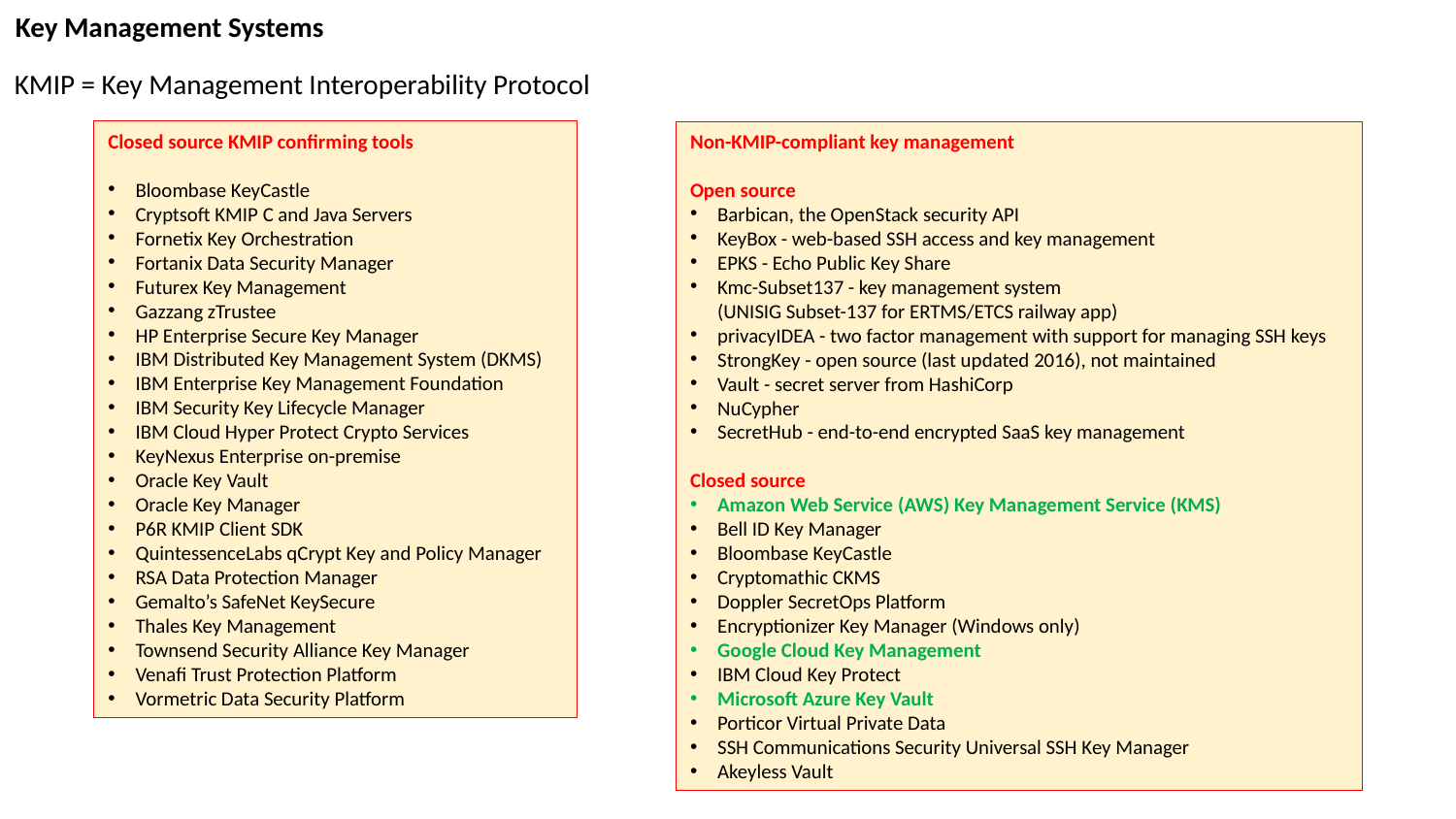

Key Management Systems
KMIP = Key Management Interoperability Protocol
Closed source KMIP confirming tools

Bloombase KeyCastle
Cryptsoft KMIP C and Java Servers
Fornetix Key Orchestration
Fortanix Data Security Manager
Futurex Key Management
Gazzang zTrustee
HP Enterprise Secure Key Manager
IBM Distributed Key Management System (DKMS)
IBM Enterprise Key Management Foundation
IBM Security Key Lifecycle Manager
IBM Cloud Hyper Protect Crypto Services
KeyNexus Enterprise on-premise
Oracle Key Vault
Oracle Key Manager
P6R KMIP Client SDK
QuintessenceLabs qCrypt Key and Policy Manager
RSA Data Protection Manager
Gemalto’s SafeNet KeySecure
Thales Key Management
Townsend Security Alliance Key Manager
Venafi Trust Protection Platform
Vormetric Data Security Platform
Non-KMIP-compliant key management

Open source
Barbican, the OpenStack security API
KeyBox - web-based SSH access and key management
EPKS - Echo Public Key Share
Kmc-Subset137 - key management system
(UNISIG Subset-137 for ERTMS/ETCS railway app)
privacyIDEA - two factor management with support for managing SSH keys
StrongKey - open source (last updated 2016), not maintained
Vault - secret server from HashiCorp
NuCypher
SecretHub - end-to-end encrypted SaaS key management

Closed source
Amazon Web Service (AWS) Key Management Service (KMS)
Bell ID Key Manager
Bloombase KeyCastle
Cryptomathic CKMS
Doppler SecretOps Platform
Encryptionizer Key Manager (Windows only)
Google Cloud Key Management
IBM Cloud Key Protect
Microsoft Azure Key Vault
Porticor Virtual Private Data
SSH Communications Security Universal SSH Key Manager
Akeyless Vault